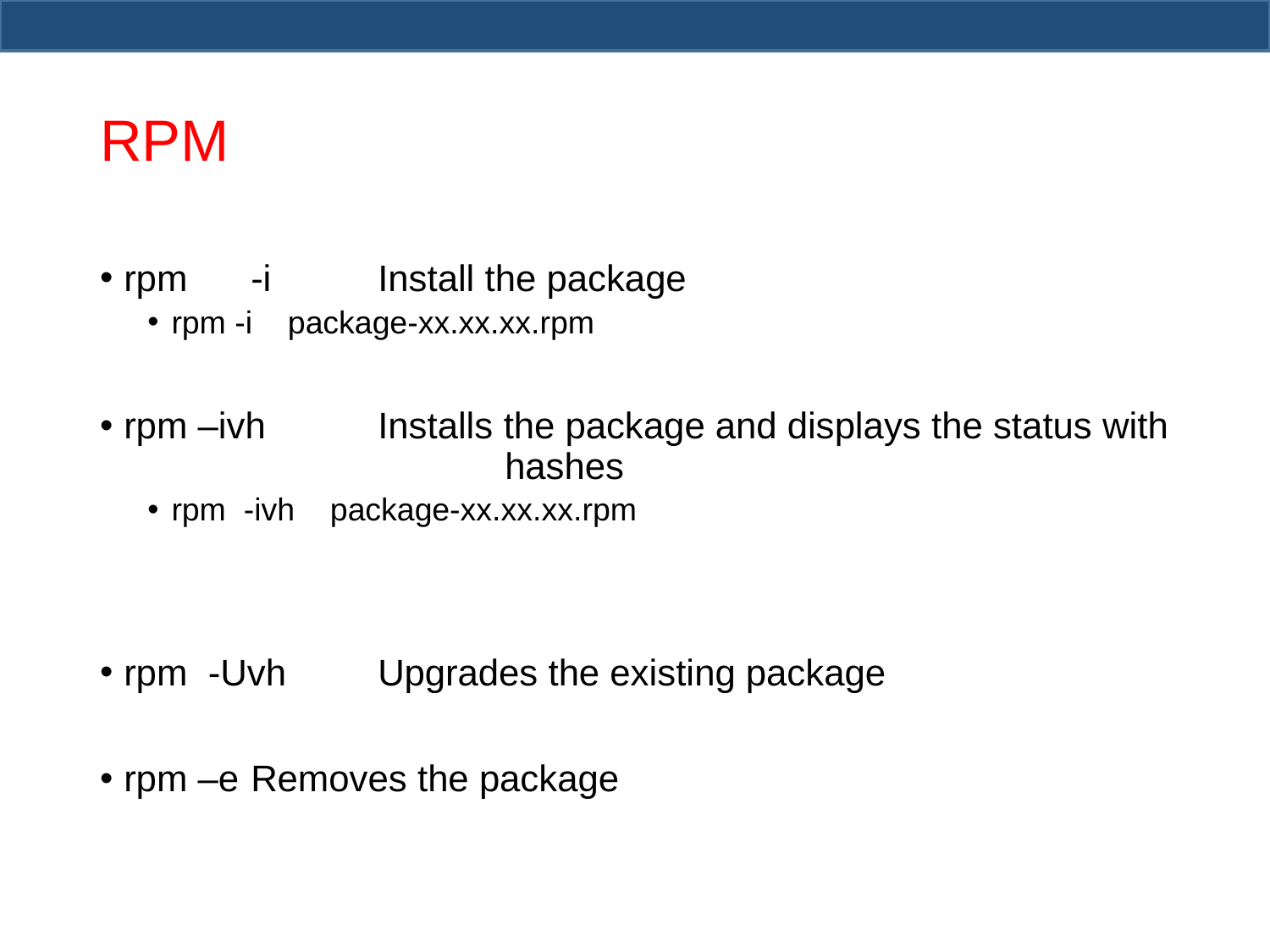

# RPM
rpm 	-i 	Install the package
rpm -i    package-xx.xx.xx.rpm

rpm –ivh 	Installs the package and displays the status with 			hashes
rpm  -ivh    package-xx.xx.xx.rpm

rpm  -Uvh  	Upgrades the existing package

rpm –e 	Removes the package